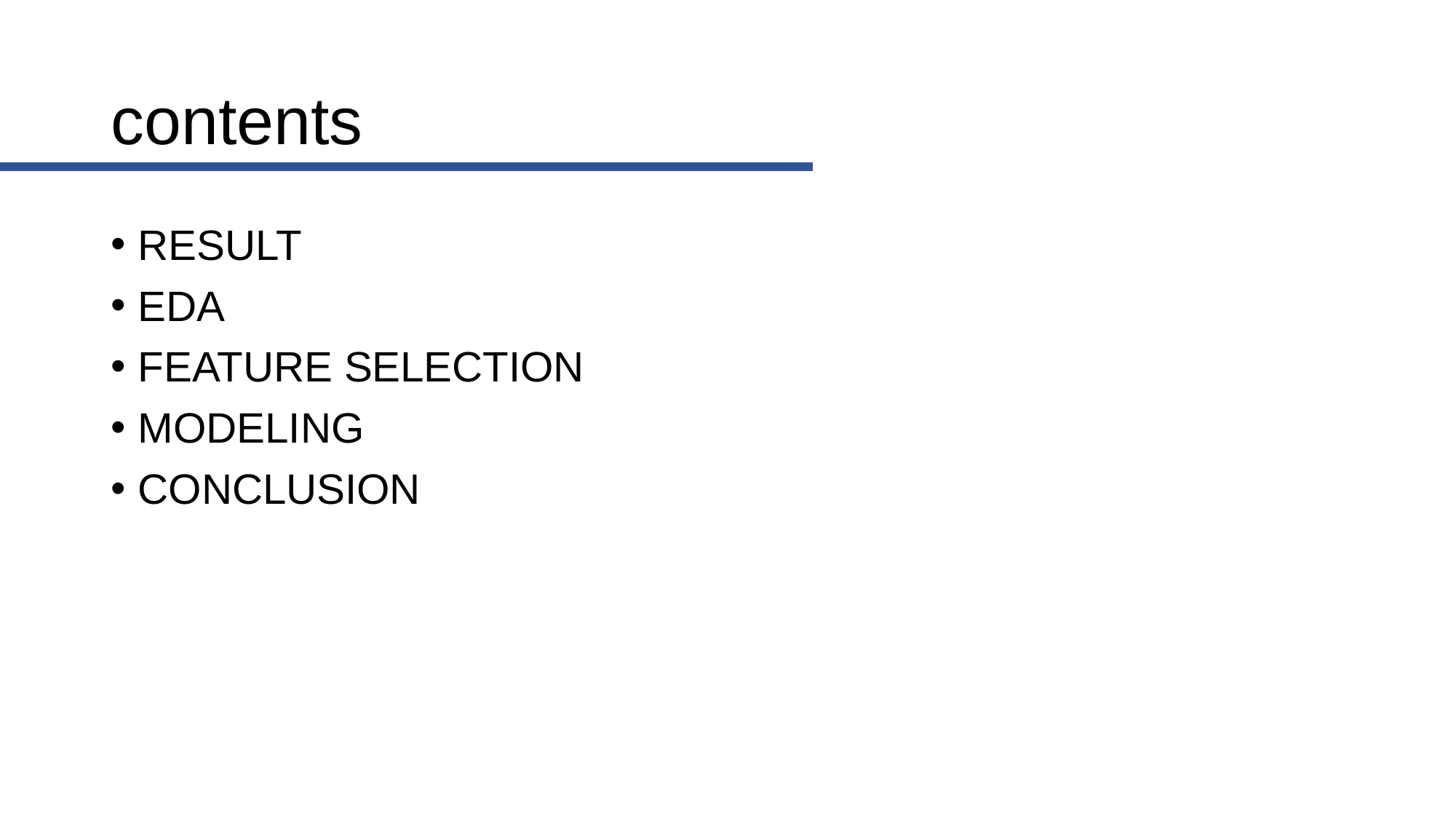

# contents
RESULT
EDA
FEATURE SELECTION
MODELING
CONCLUSION